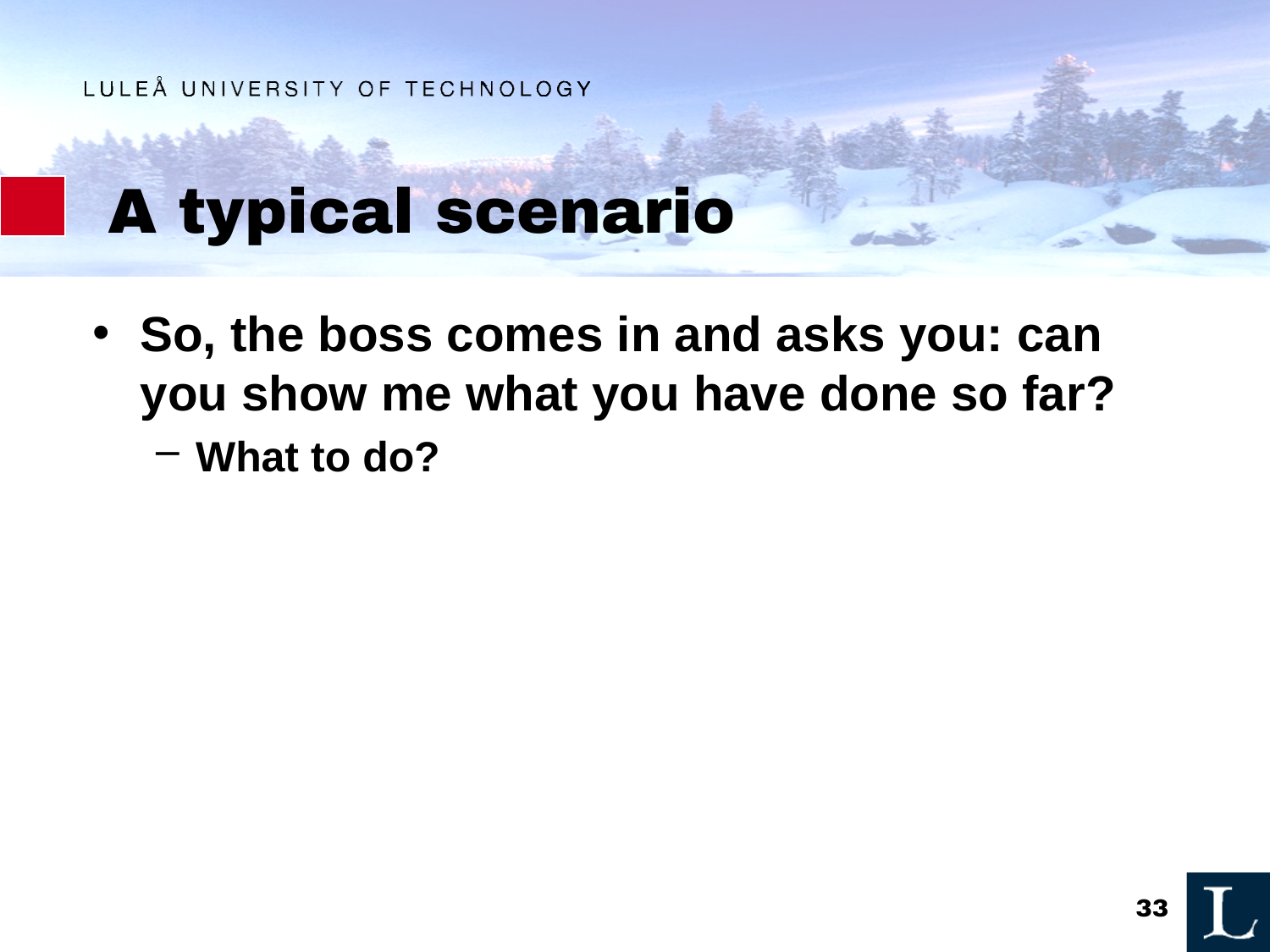

# A typical scenario
So, the boss comes in and asks you: can you show me what you have done so far?
What to do?
33